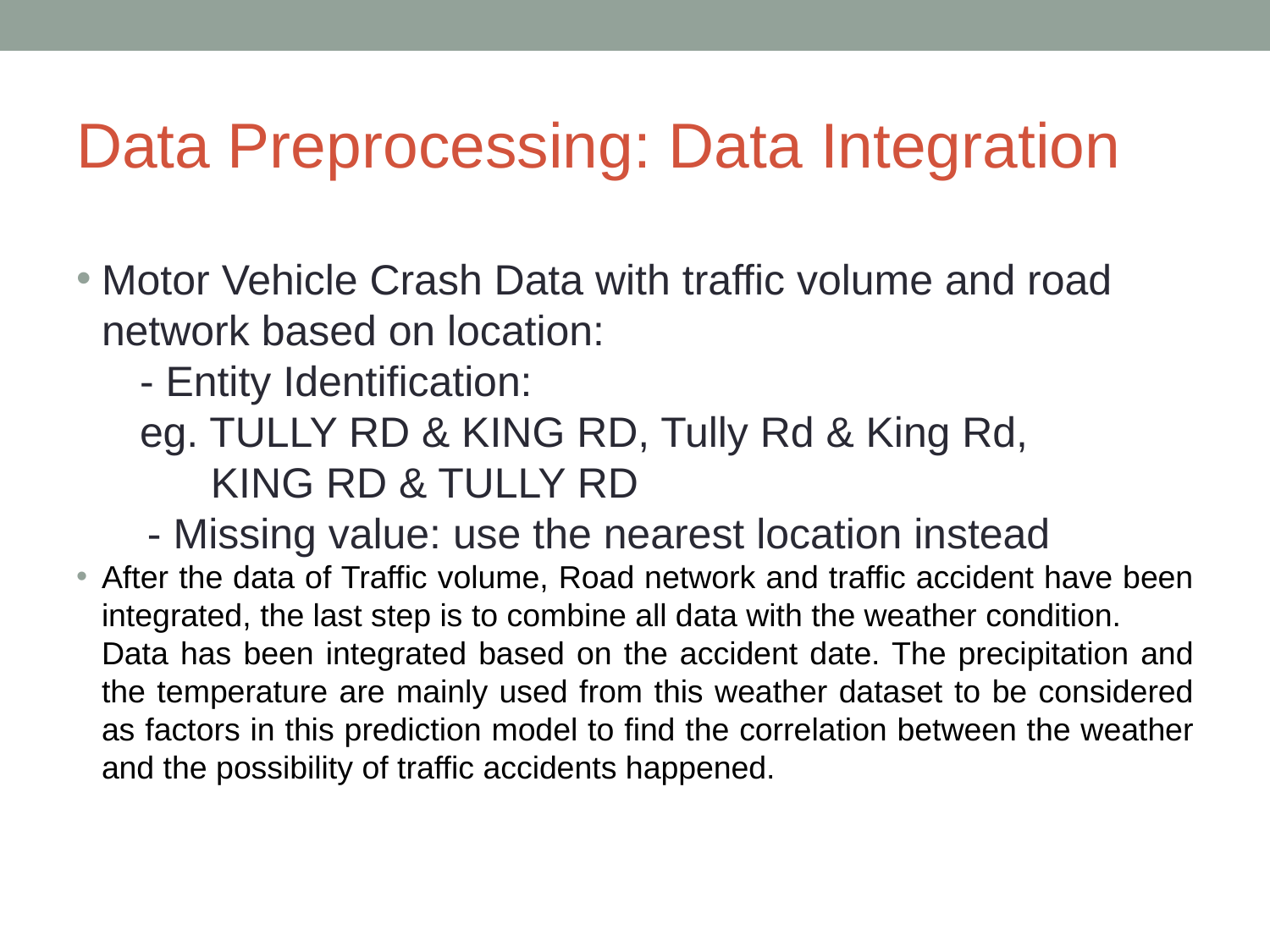

# Data Preprocessing: Data Integration
Motor Vehicle Crash Data with traffic volume and road network based on location:
- Entity Identification:
eg. TULLY RD & KING RD, Tully Rd & King Rd,
      KING RD & TULLY RD
      - Missing value: use the nearest location instead
After the data of Traffic volume, Road network and traffic accident have been integrated, the last step is to combine all data with the weather condition.
Data has been integrated based on the accident date. The precipitation and the temperature are mainly used from this weather dataset to be considered as factors in this prediction model to find the correlation between the weather and the possibility of traffic accidents happened.